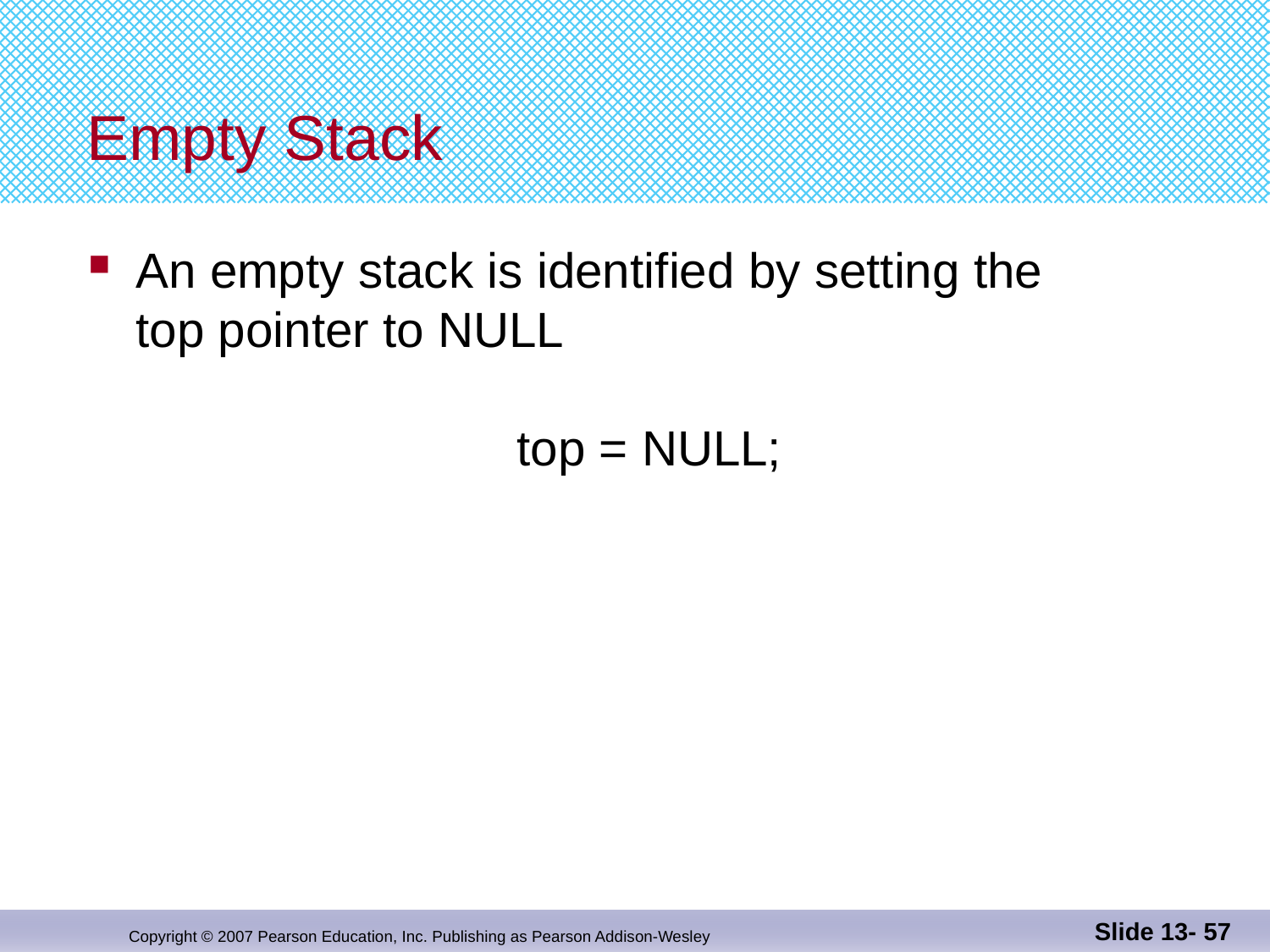

# Empty Stack
An empty stack is identified by setting the
top pointer to NULL
 			top = NULL;

Slide 13- 57